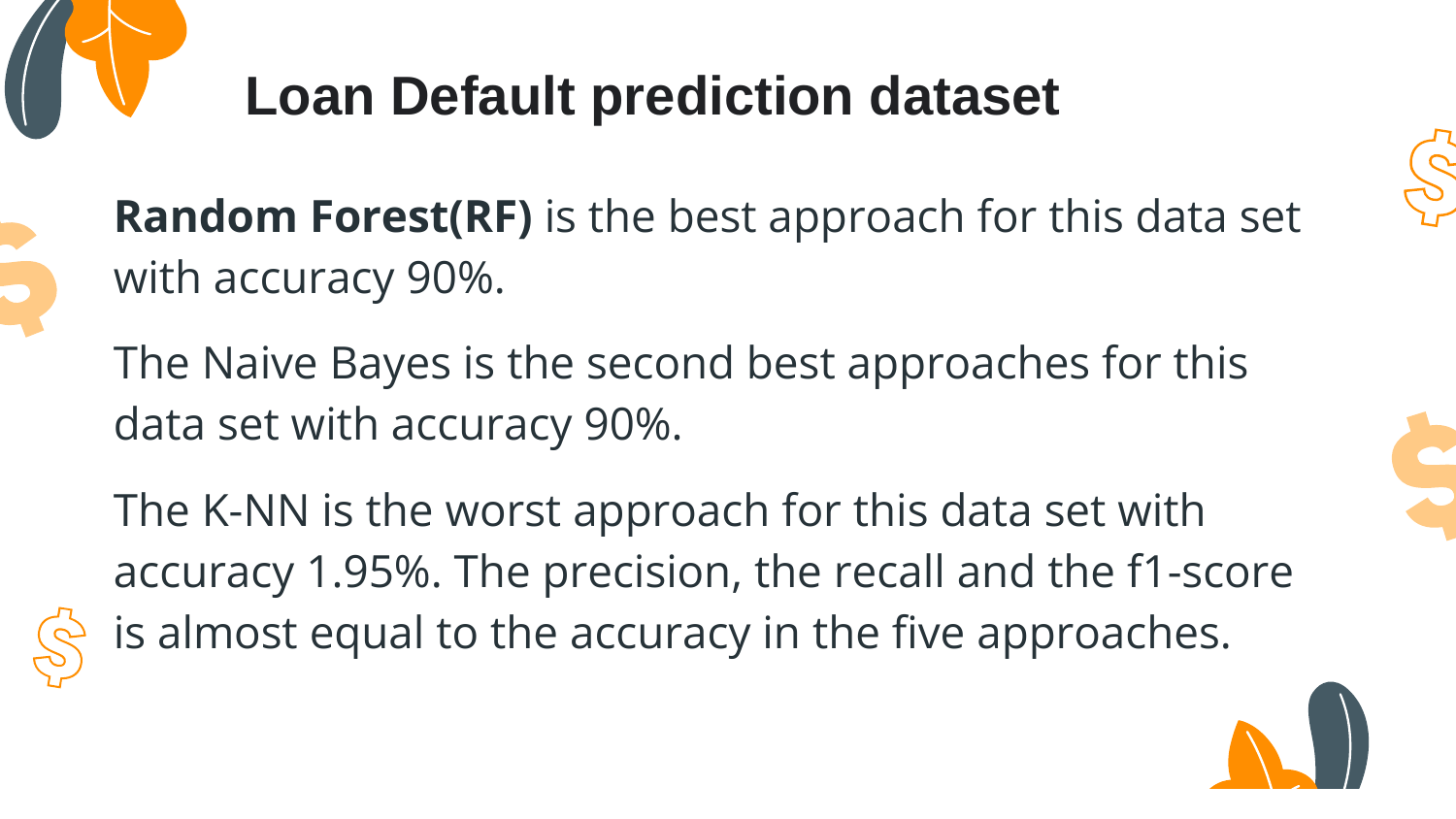

# Loan Default prediction dataset

Random Forest(RF) is the best approach for this data set with accuracy 90%.
The Naive Bayes is the second best approaches for this data set with accuracy 90%.
The K-NN is the worst approach for this data set with accuracy 1.95%. The precision, the recall and the f1-score is almost equal to the accuracy in the five approaches.